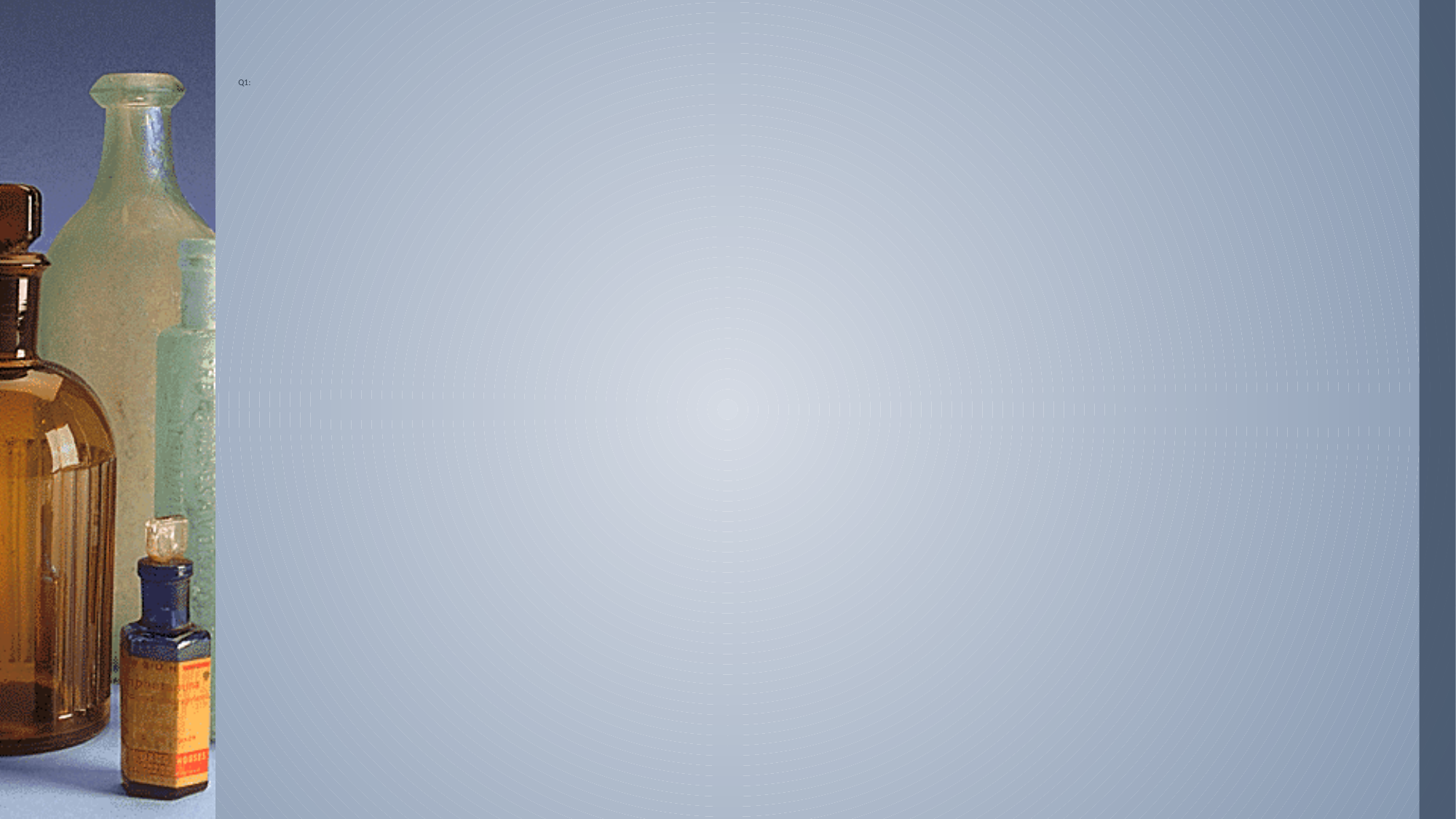

# Q1:

### Chart

| Category |
|---|